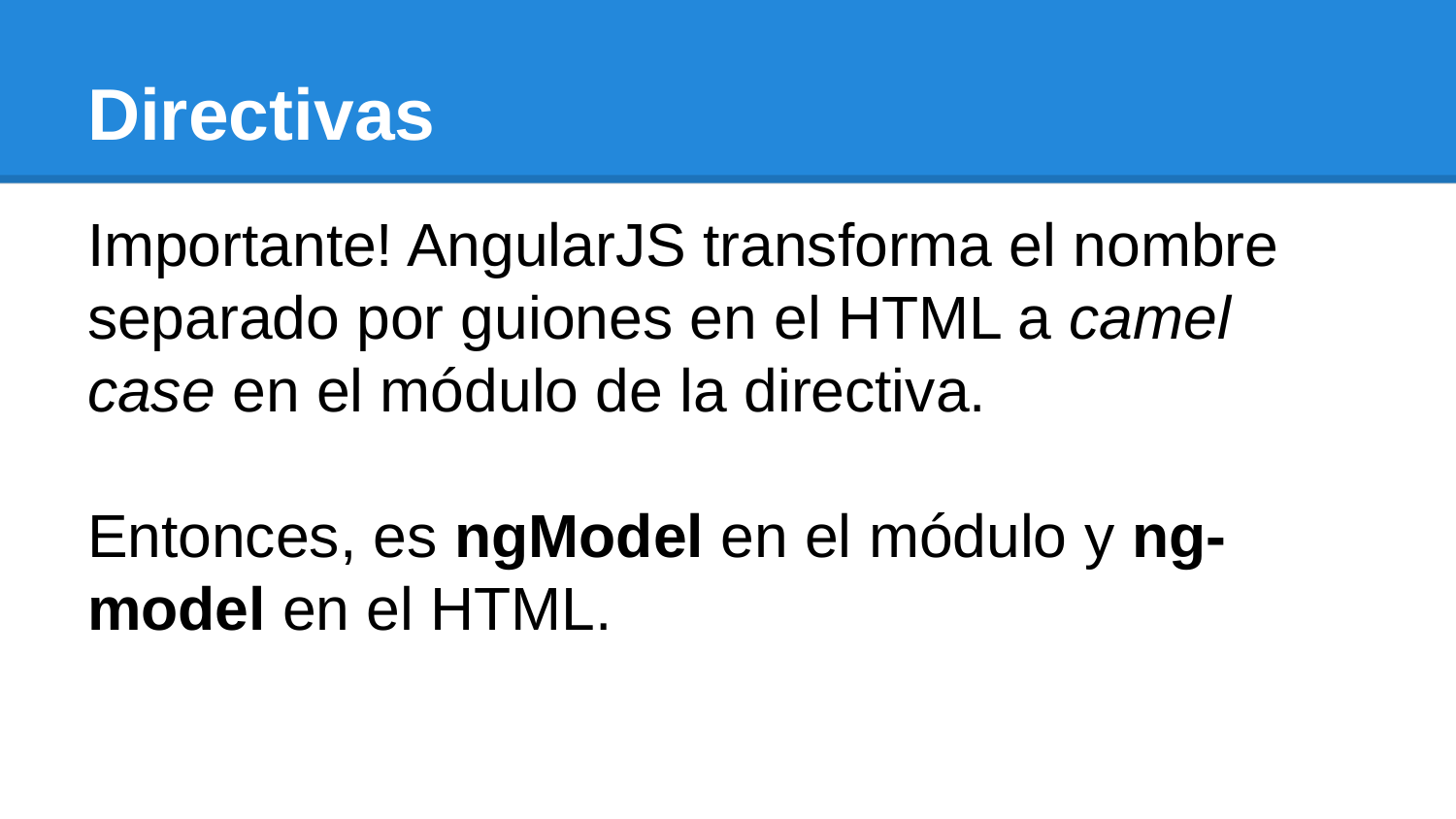

# Directivas
Importante! AngularJS transforma el nombre separado por guiones en el HTML a camel case en el módulo de la directiva.

Entonces, es ngModel en el módulo y ng-model en el HTML.